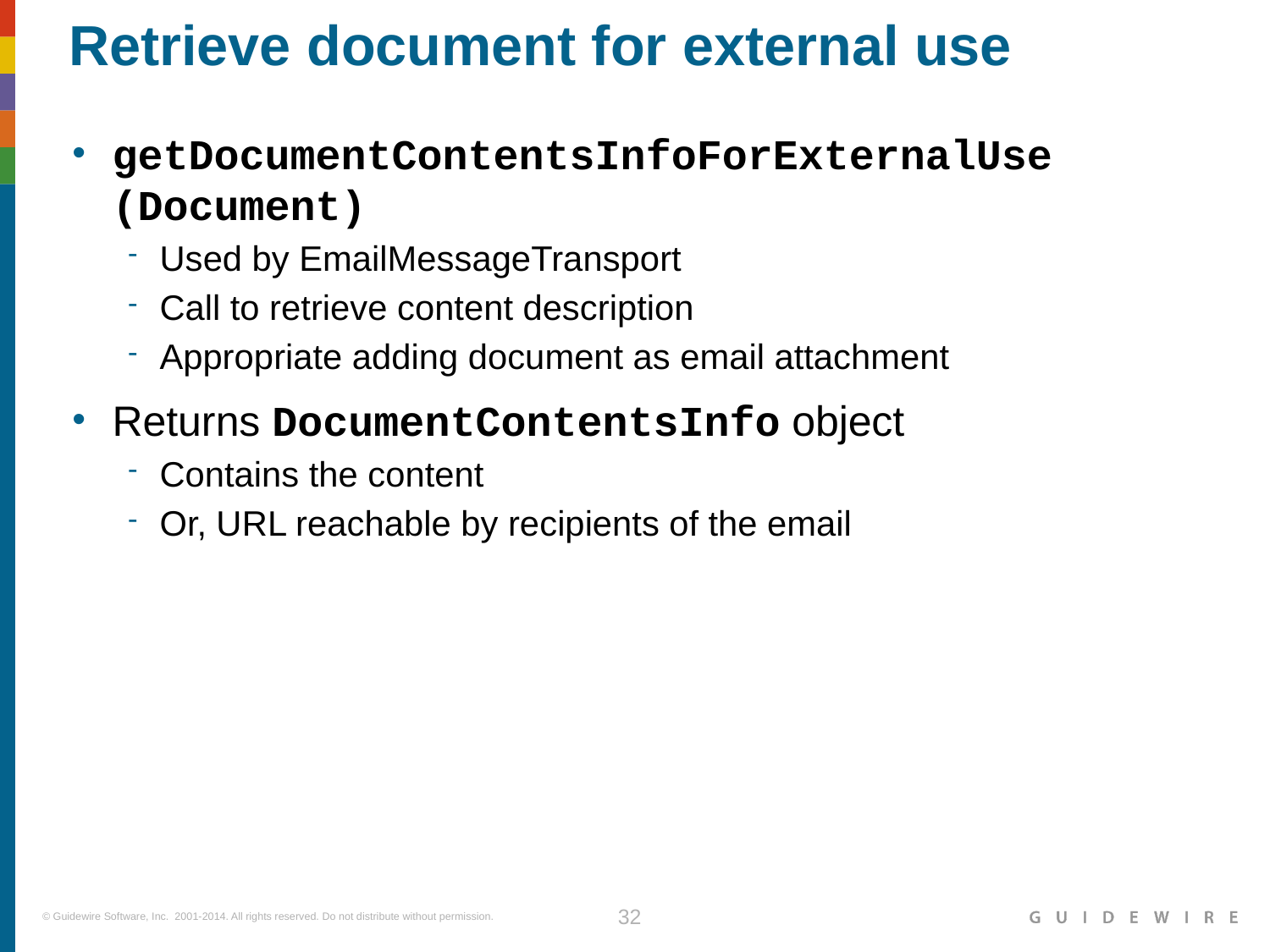

# Retrieve document for external use
getDocumentContentsInfoForExternalUse (Document)
Used by EmailMessageTransport
Call to retrieve content description
Appropriate adding document as email attachment
Returns DocumentContentsInfo object
Contains the content
Or, URL reachable by recipients of the email